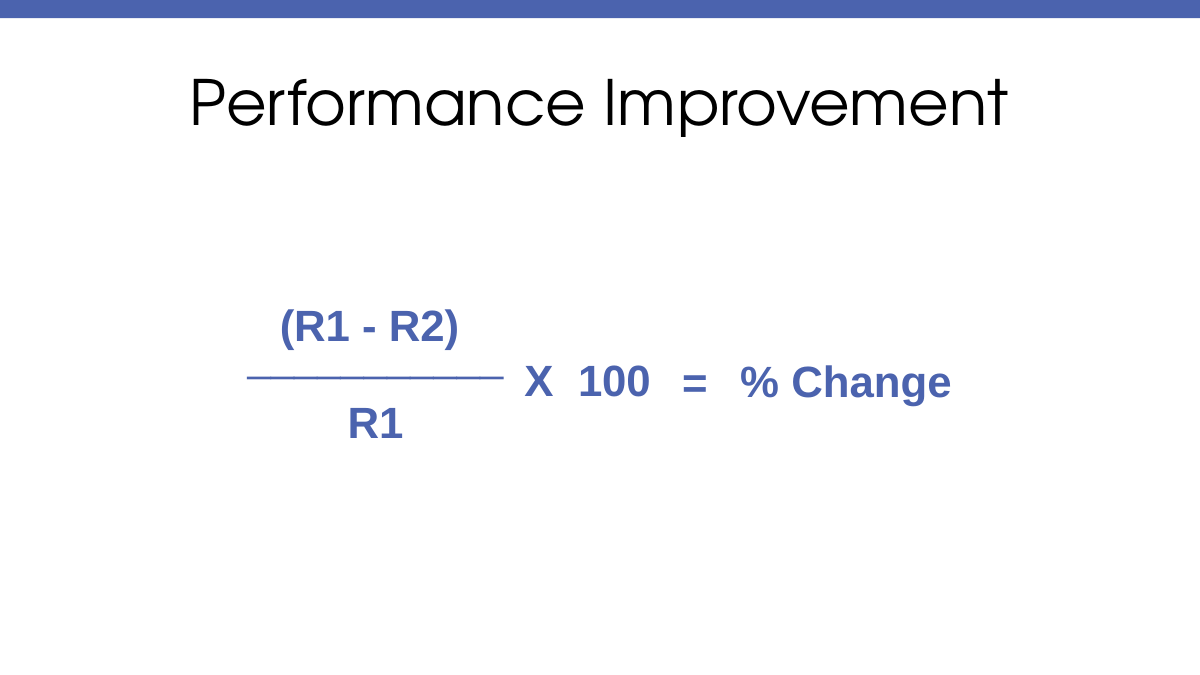

# Performance Improvement
(R1 - R2)
___________

R1
X  100
% Change
=